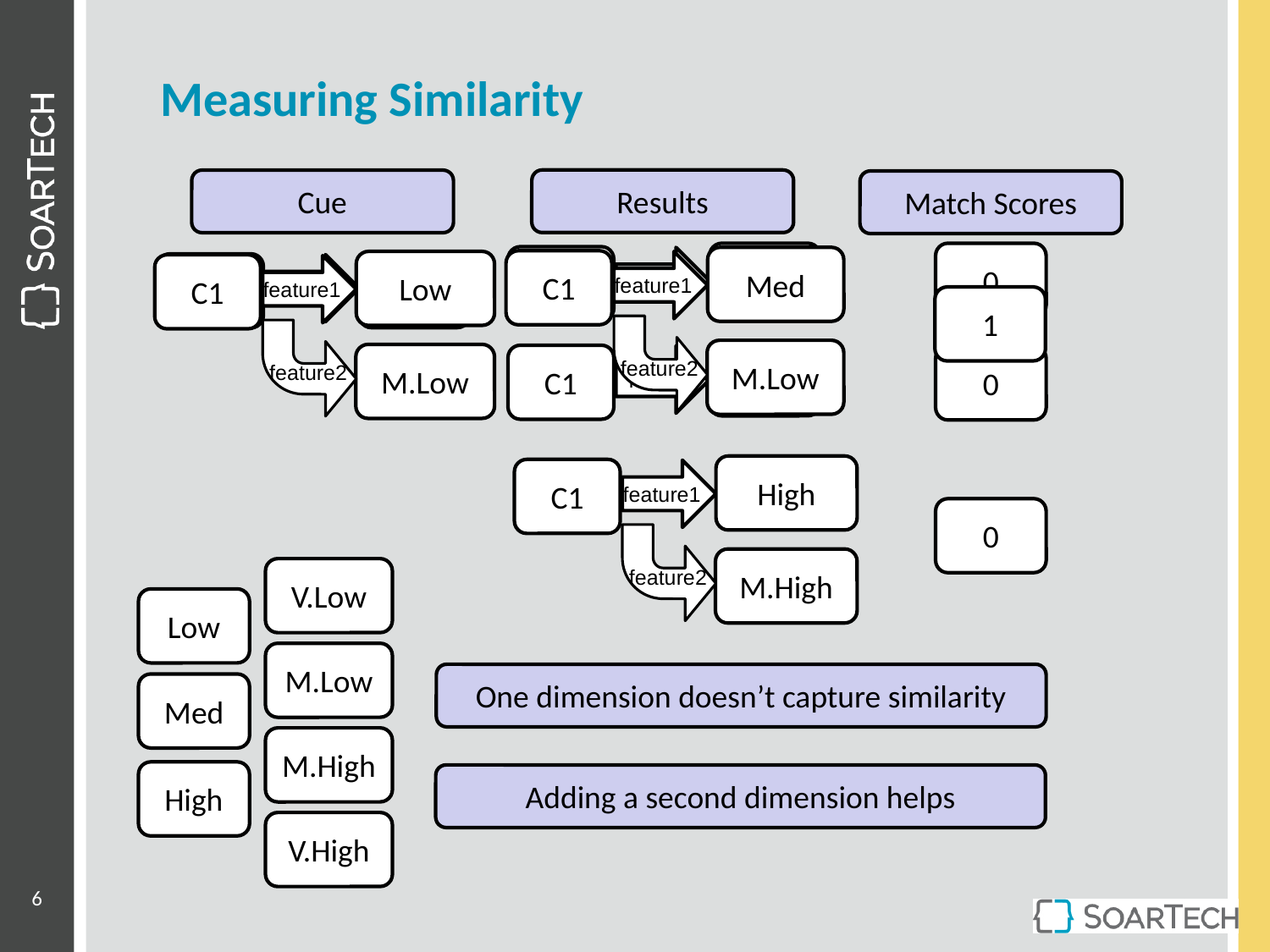

# Measuring Similarity
Results
Cue
Match Scores

Med
C1
feature
0

Low
C1
feature

High
C1
feature
0
Med
C1

feature1

feature2
M.Low
Low
C1

feature1

feature2
M.Low
1
High
C1

feature1

feature2
M.High
0
V.Low
M.Low
M.High
V.High
Low
Med
High
One dimension doesn’t capture similarity
Adding a second dimension helps
6